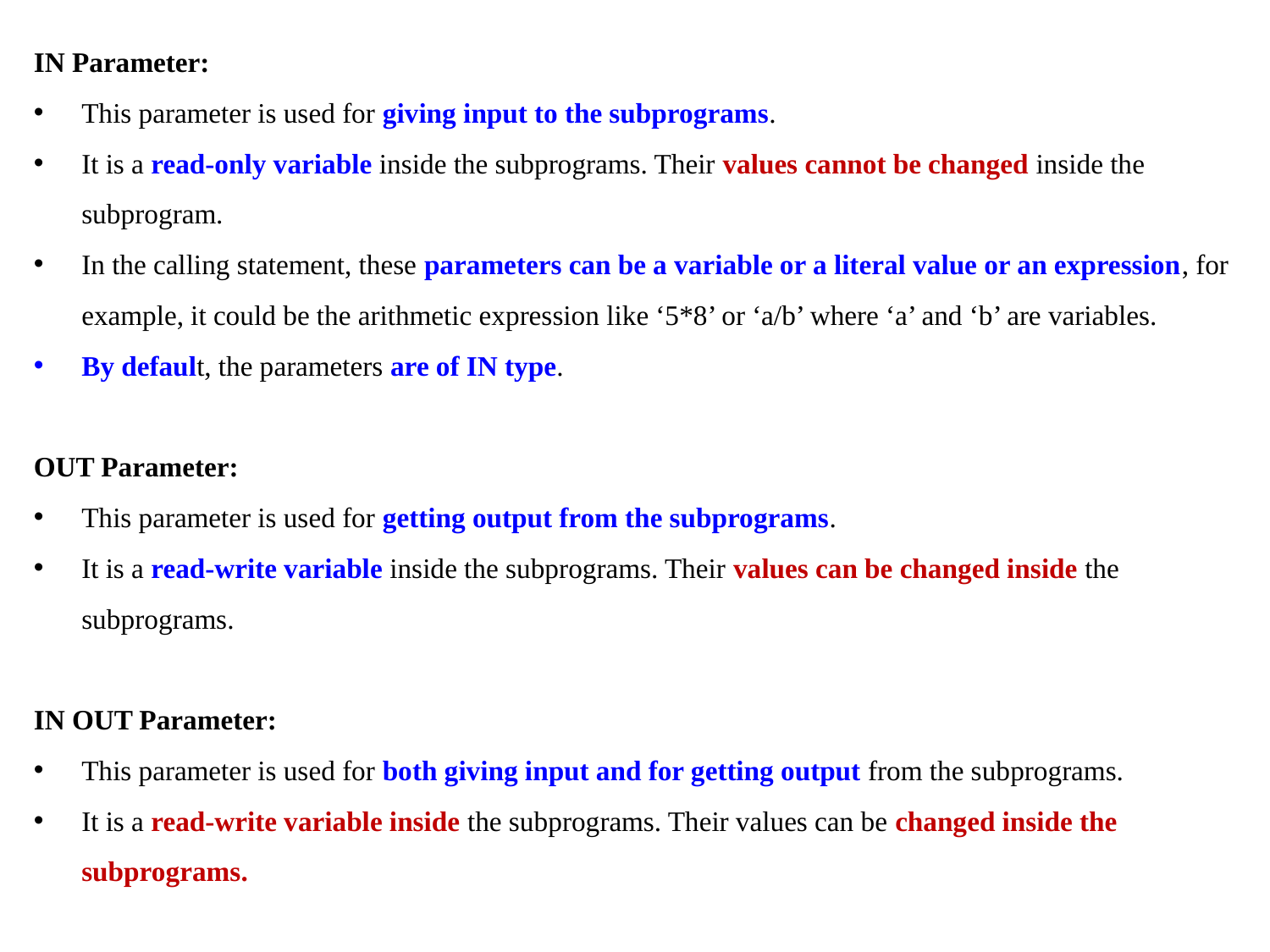

IN Parameter:
This parameter is used for giving input to the subprograms.
It is a read-only variable inside the subprograms. Their values cannot be changed inside the subprogram.
In the calling statement, these parameters can be a variable or a literal value or an expression, for example, it could be the arithmetic expression like ‘5*8’ or ‘a/b’ where ‘a’ and ‘b’ are variables.
By default, the parameters are of IN type.

OUT Parameter:
This parameter is used for getting output from the subprograms.
It is a read-write variable inside the subprograms. Their values can be changed inside the subprograms.

IN OUT Parameter:
This parameter is used for both giving input and for getting output from the subprograms.
It is a read-write variable inside the subprograms. Their values can be changed inside the subprograms.